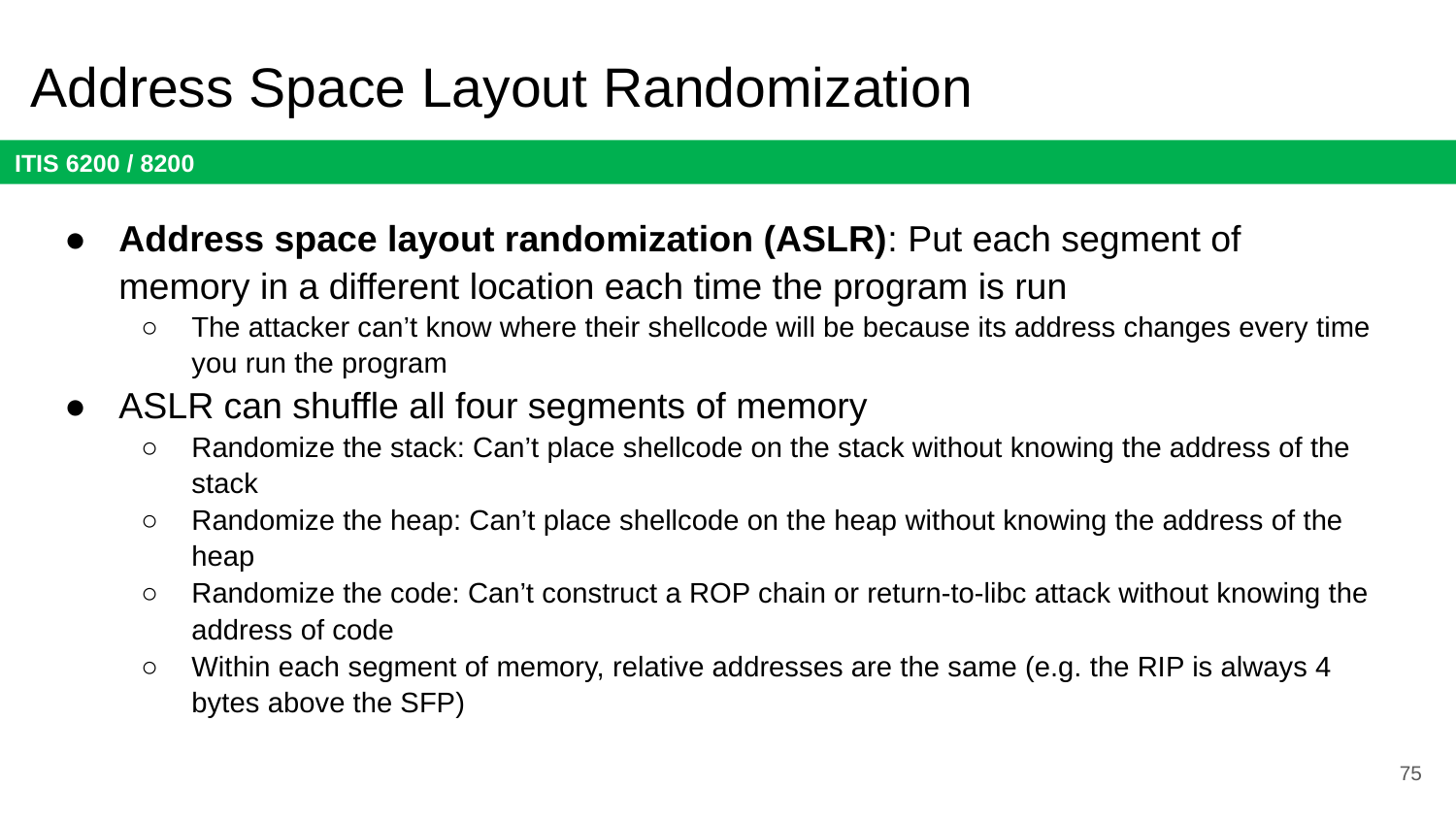

# Address Space Layout Randomization
Address space layout randomization (ASLR): Put each segment of memory in a different location each time the program is run
The attacker can’t know where their shellcode will be because its address changes every time you run the program
ASLR can shuffle all four segments of memory
Randomize the stack: Can’t place shellcode on the stack without knowing the address of the stack
Randomize the heap: Can’t place shellcode on the heap without knowing the address of the heap
Randomize the code: Can’t construct a ROP chain or return-to-libc attack without knowing the address of code
Within each segment of memory, relative addresses are the same (e.g. the RIP is always 4 bytes above the SFP)
75